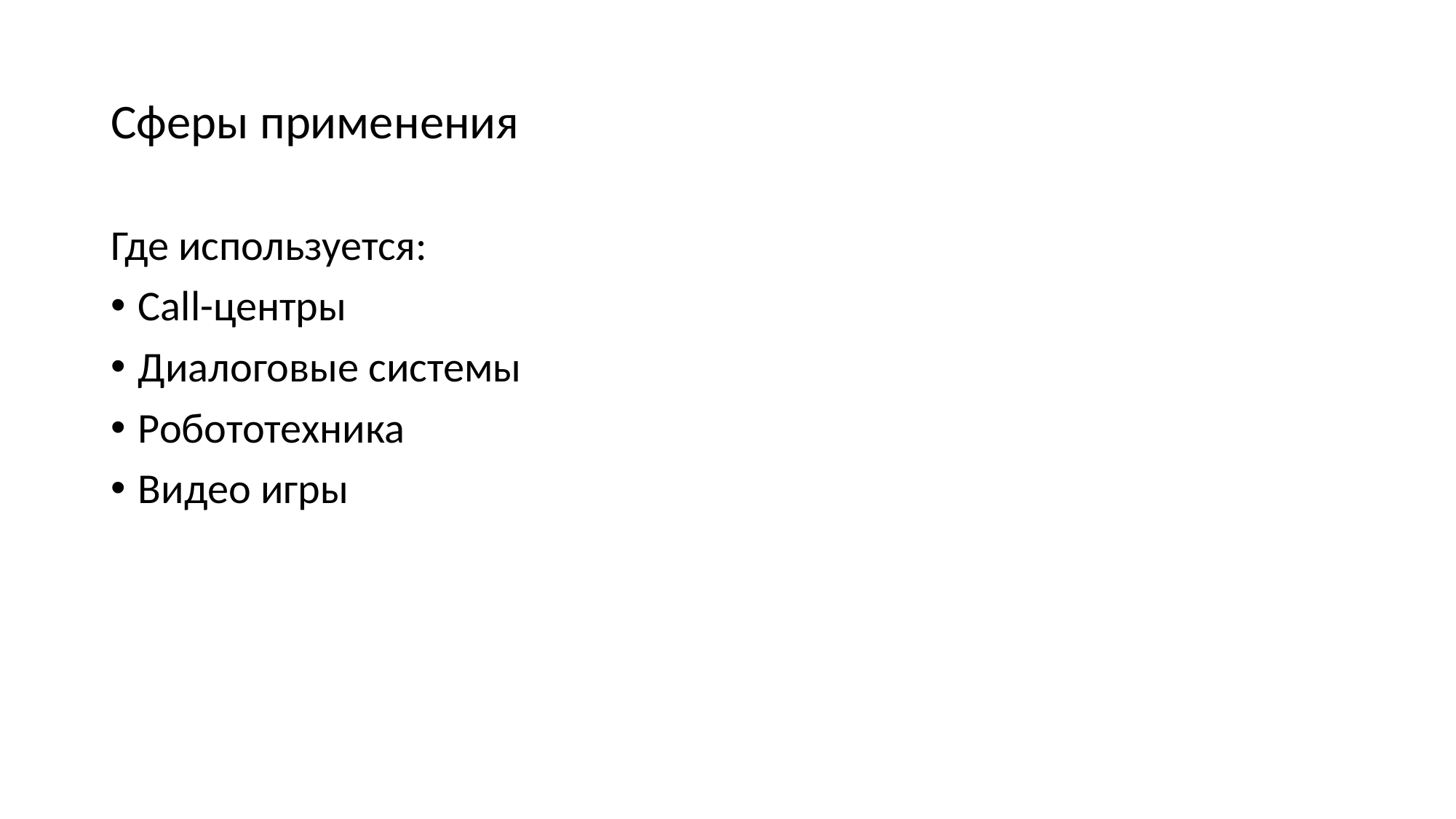

# Сферы применения
Где используется:
Call-центры
Диалоговые системы
Робототехника
Видео игры